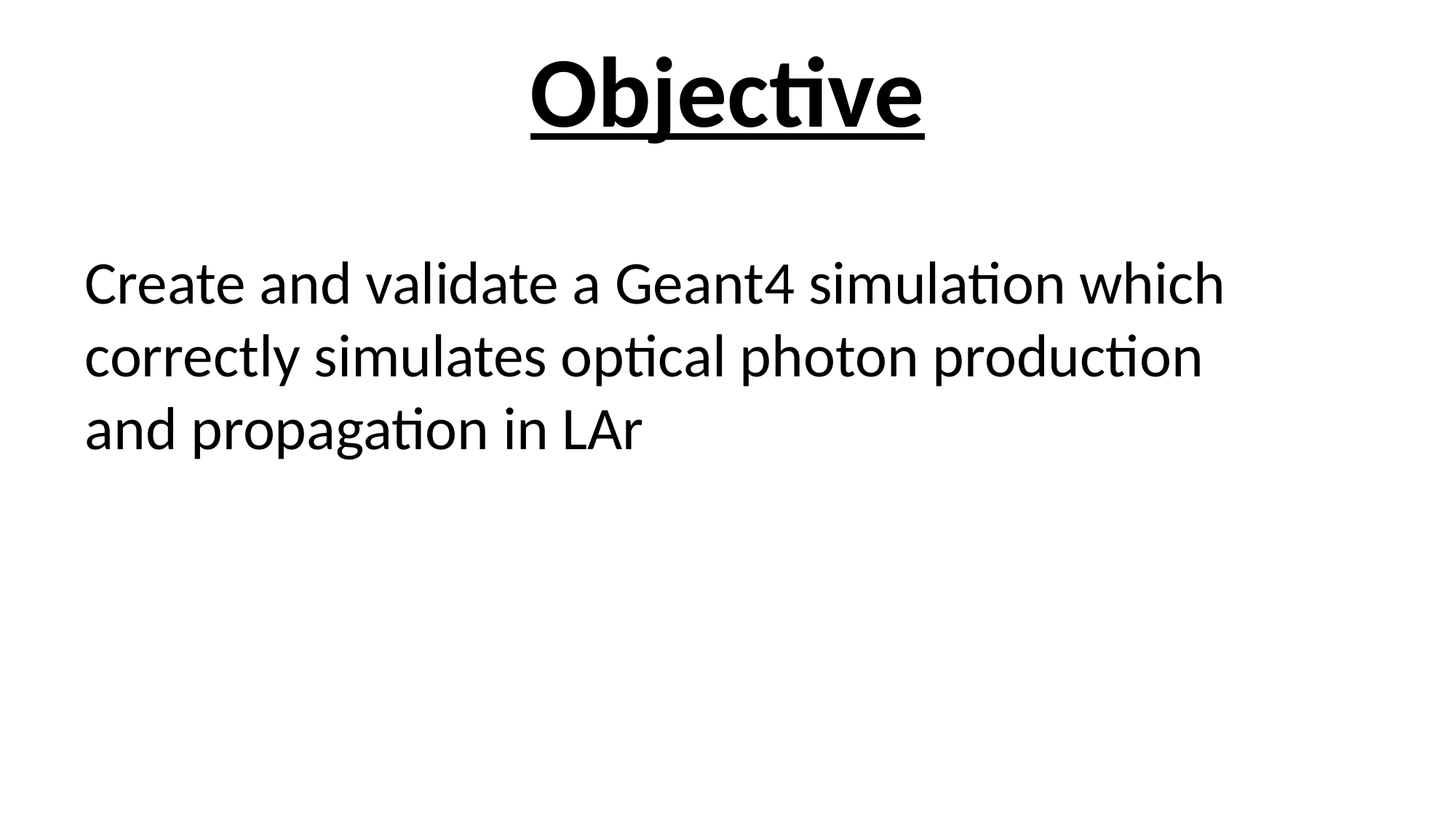

# Objective
Create and validate a Geant4 simulation which correctly simulates optical photon production and propagation in LAr